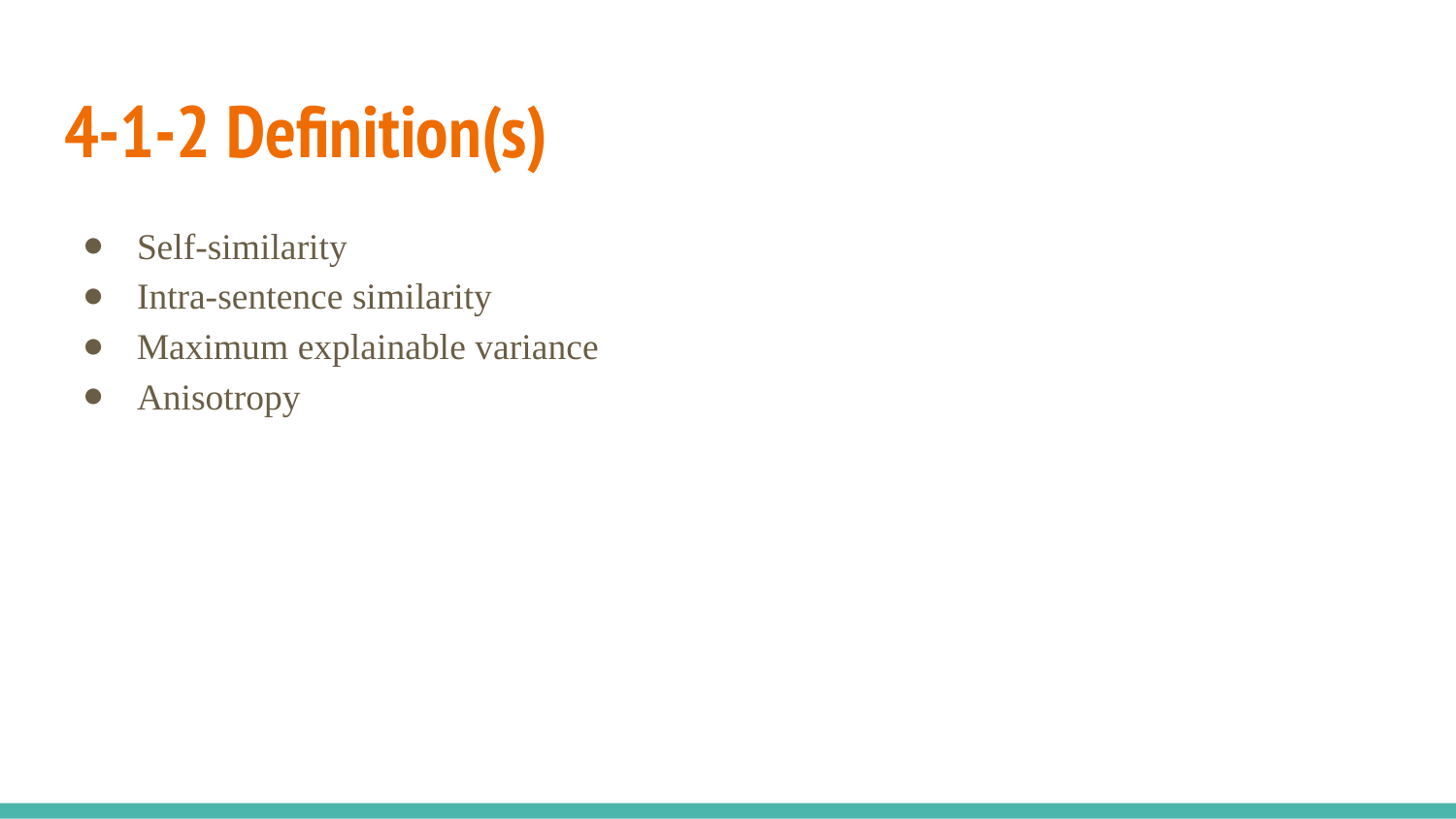

# 4-1-2 Definition(s)
Self-similarity
Intra-sentence similarity
Maximum explainable variance
Anisotropy